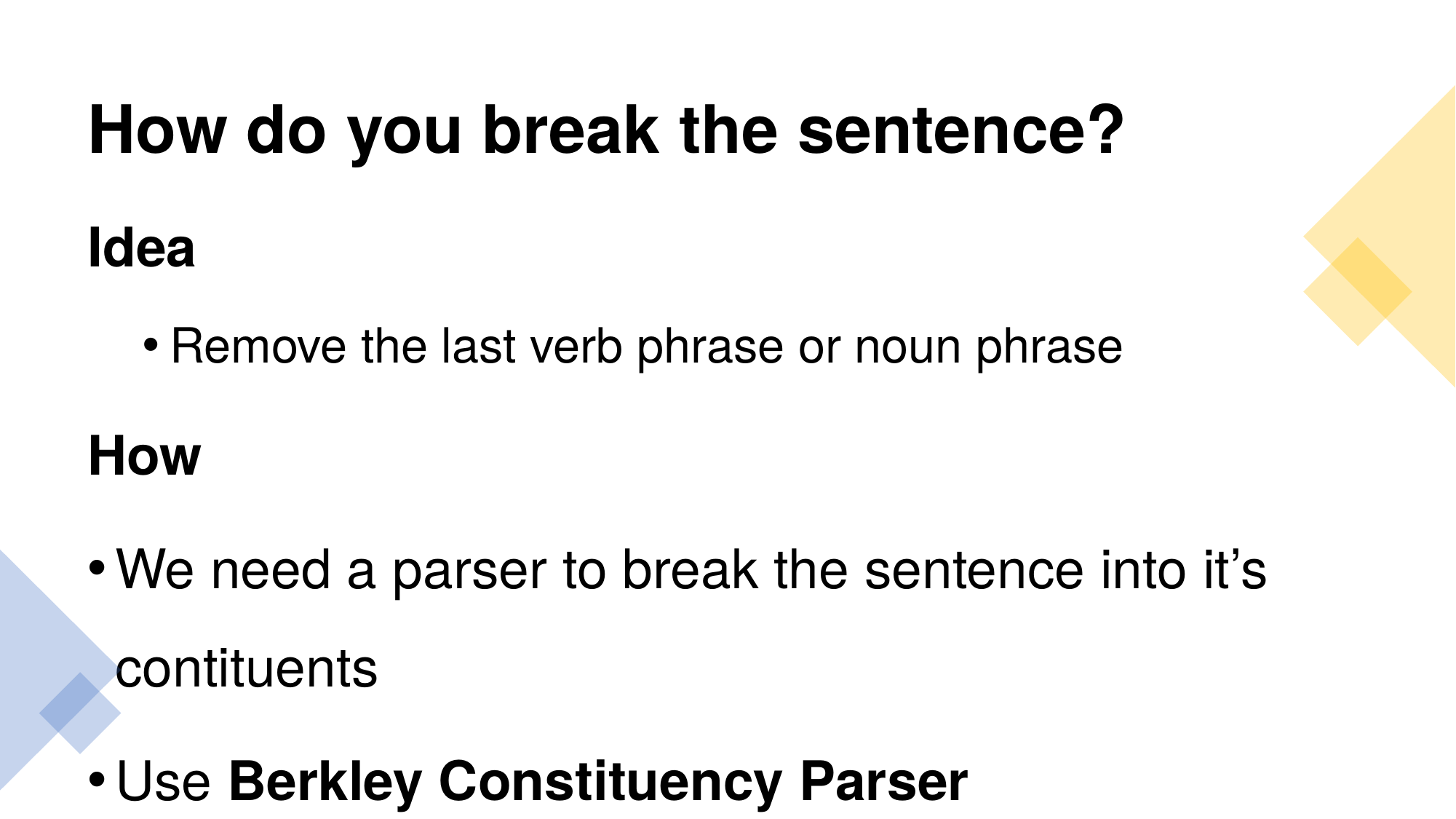

# How do you break the sentence?

Idea
Remove the last verb phrase or noun phrase
How
We need a parser to break the sentence into it’s contituents
Use Berkley Constituency Parser